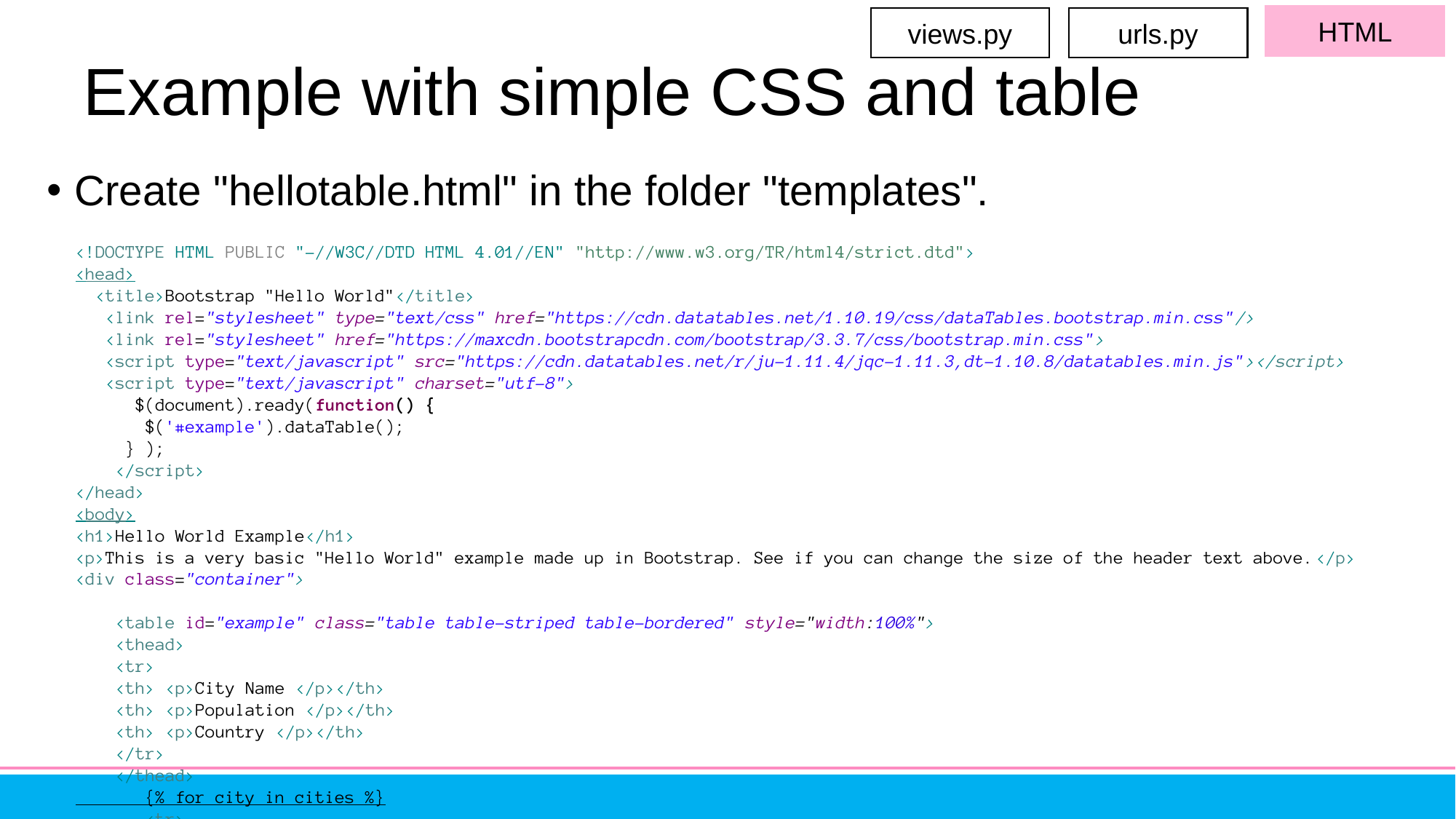

HTML
views.py
urls.py
# Example with simple CSS and table
Create "hellotable.html" in the folder "templates".
<!DOCTYPE HTML PUBLIC "-//W3C//DTD HTML 4.01//EN" "http://www.w3.org/TR/html4/strict.dtd">
<head>
  <title>Bootstrap "Hello World"</title>
   <link rel="stylesheet" type="text/css" href="https://cdn.datatables.net/1.10.19/css/dataTables.bootstrap.min.css"/>
   <link rel="stylesheet" href="https://maxcdn.bootstrapcdn.com/bootstrap/3.3.7/css/bootstrap.min.css">
   <script type="text/javascript" src="https://cdn.datatables.net/r/ju-1.11.4/jqc-1.11.3,dt-1.10.8/datatables.min.js"></script>
   <script type="text/javascript" charset="utf-8">
      $(document).ready(function() {
       $('#example').dataTable();
     } );
    </script>
</head>
<body>
<h1>Hello World Example</h1>
<p>This is a very basic "Hello World" example made up in Bootstrap. See if you can change the size of the header text above.</p>
<div class="container">

    <table id="example" class="table table-striped table-bordered" style="width:100%">
    <thead>
    <tr>
    <th> <p>City Name </p></th>
    <th> <p>Population </p></th>
    <th> <p>Country </p></th>
    </tr>
    </thead>
       {% for city in cities %}
       <tr>
          <td> <p> {{city.name}} </p></td>
          <td> <p> {{city.population}} </p> </td>
          <td> <p> {{city.country}} <p></td>
       </tr>
       {%endfor%}
    </table>
    </div>
</body>
</html>